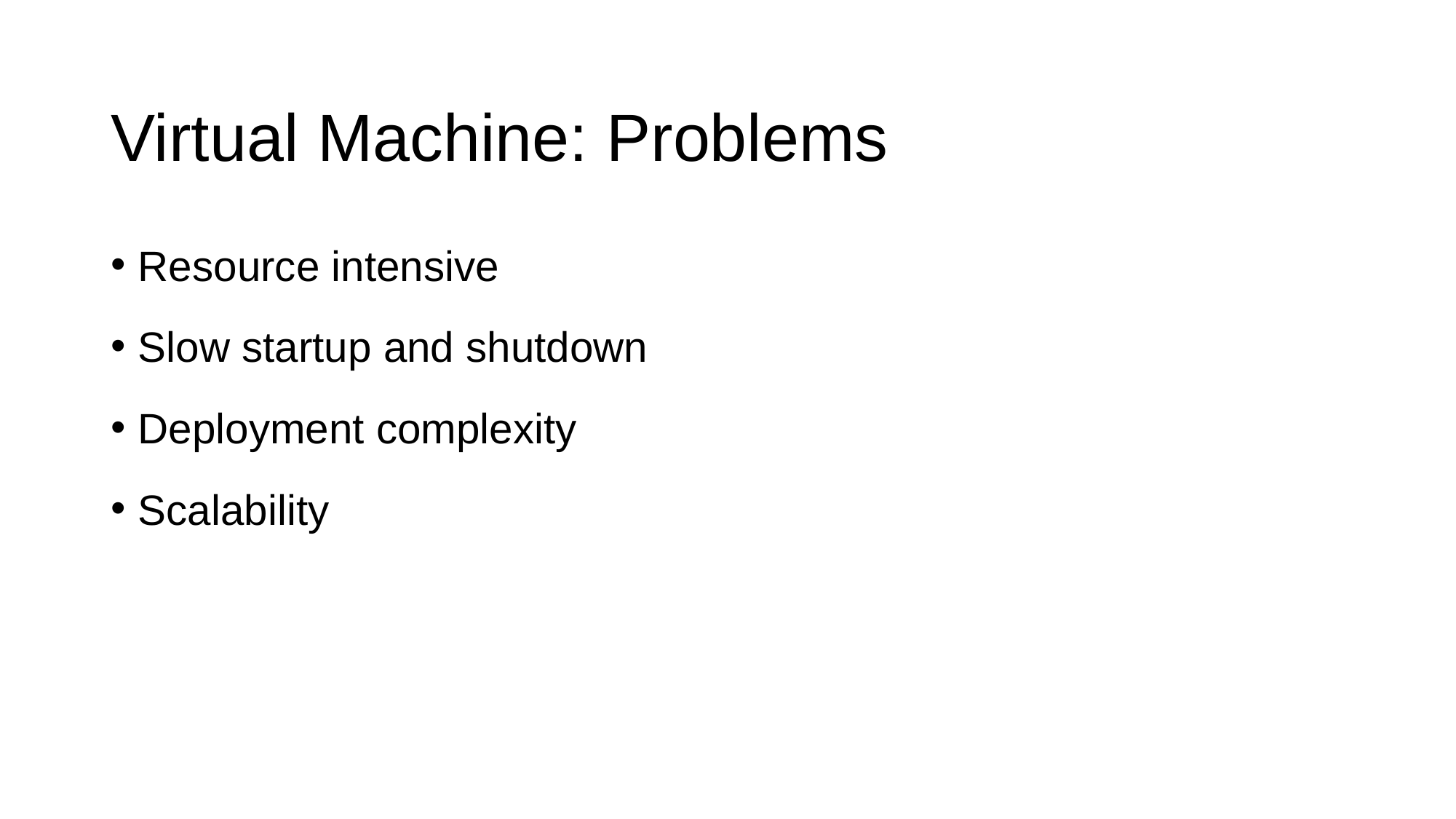

# Virtual Machine: Problems
Resource intensive
Slow startup and shutdown
Deployment complexity
Scalability